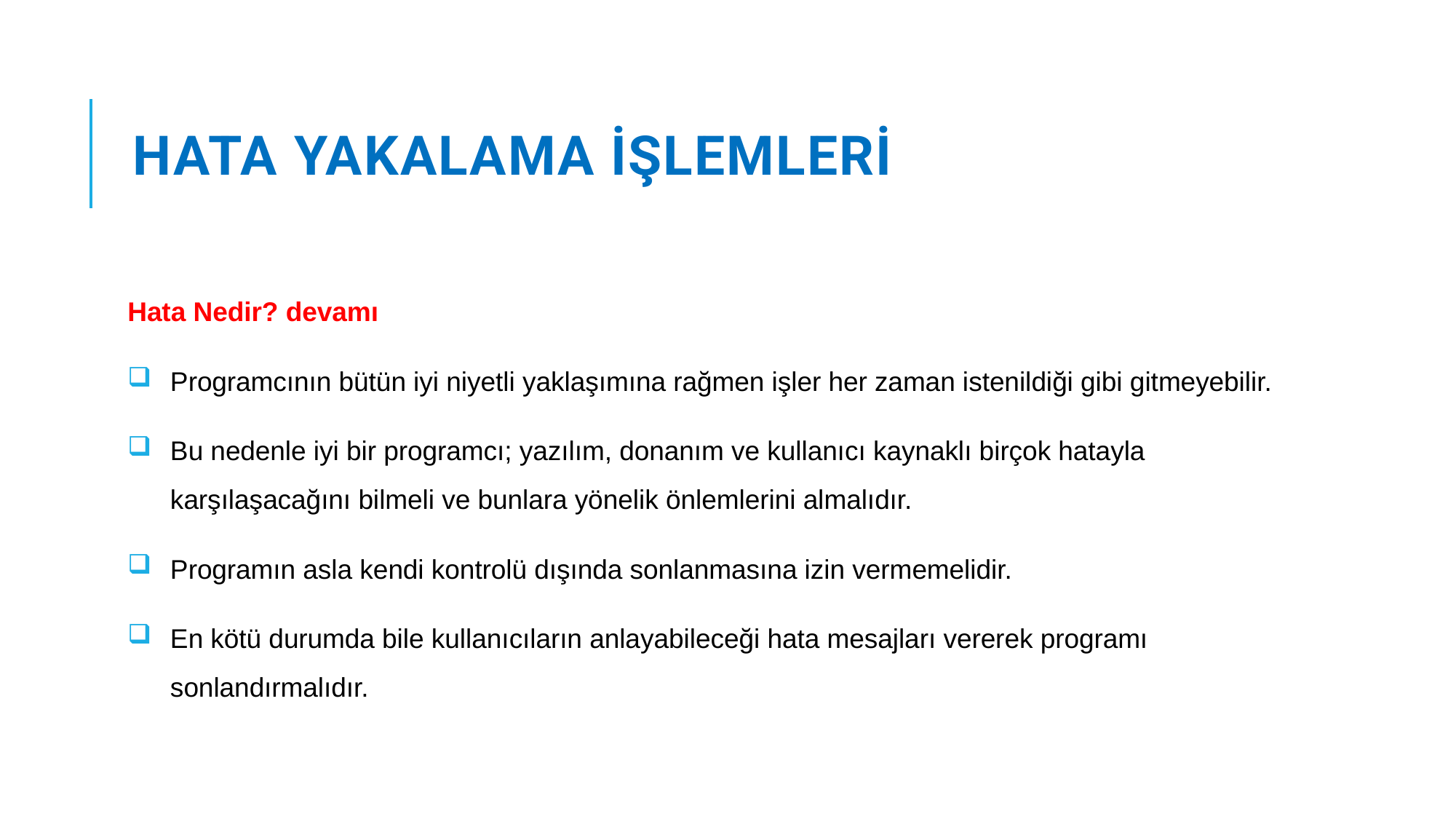

# HATA YAKALAMA İŞLEMLERİ
Hata Nedir? devamı
Programcının bütün iyi niyetli yaklaşımına rağmen işler her zaman istenildiği gibi gitmeyebilir.
Bu nedenle iyi bir programcı; yazılım, donanım ve kullanıcı kaynaklı birçok hatayla karşılaşacağını bilmeli ve bunlara yönelik önlemlerini almalıdır.
Programın asla kendi kontrolü dışında sonlanmasına izin vermemelidir.
En kötü durumda bile kullanıcıların anlayabileceği hata mesajları vererek programı sonlandırmalıdır.